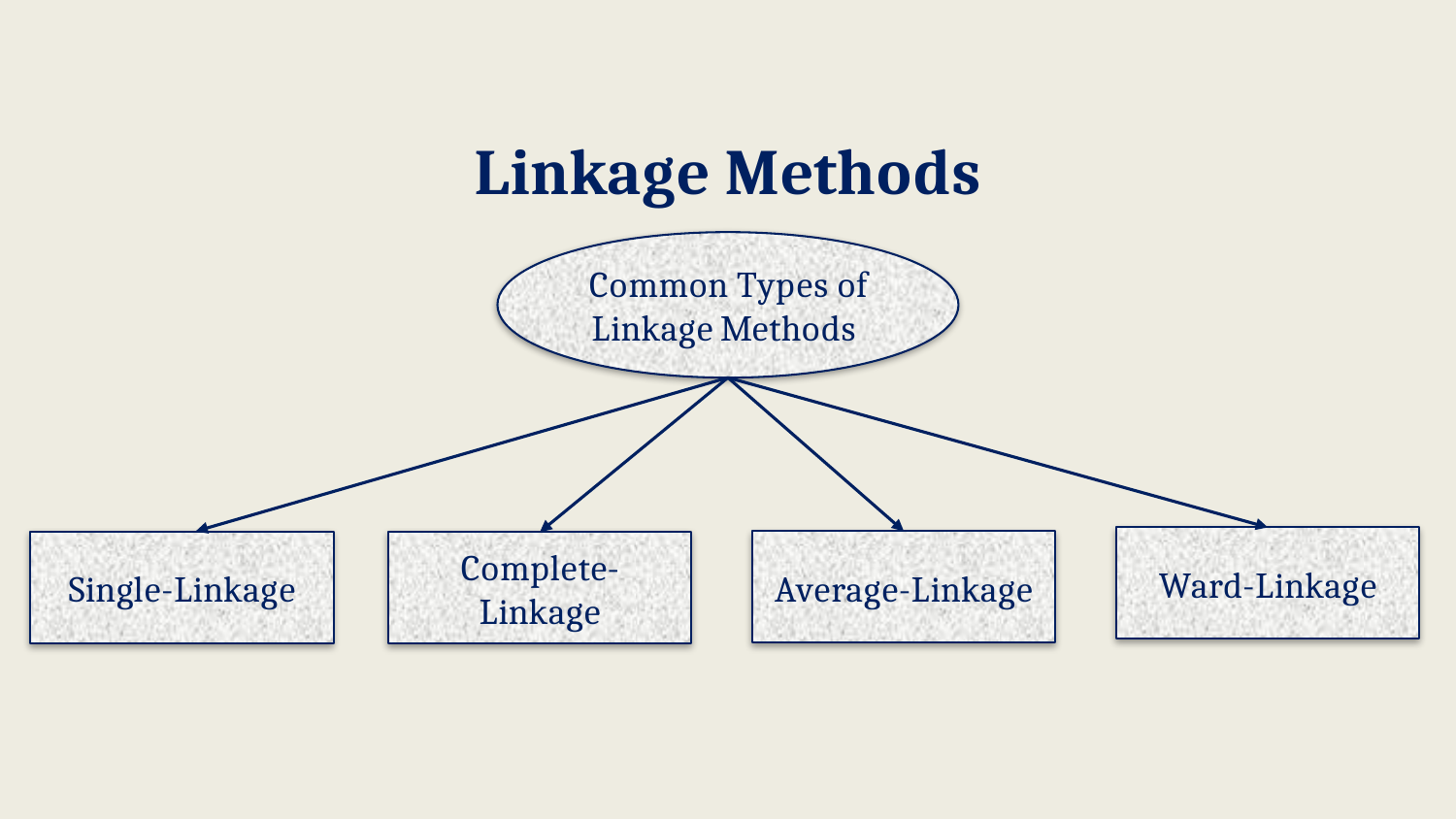

# Linkage Methods
Common Types of Linkage Methods
Ward-Linkage
Average-Linkage
Single-Linkage
Complete-Linkage